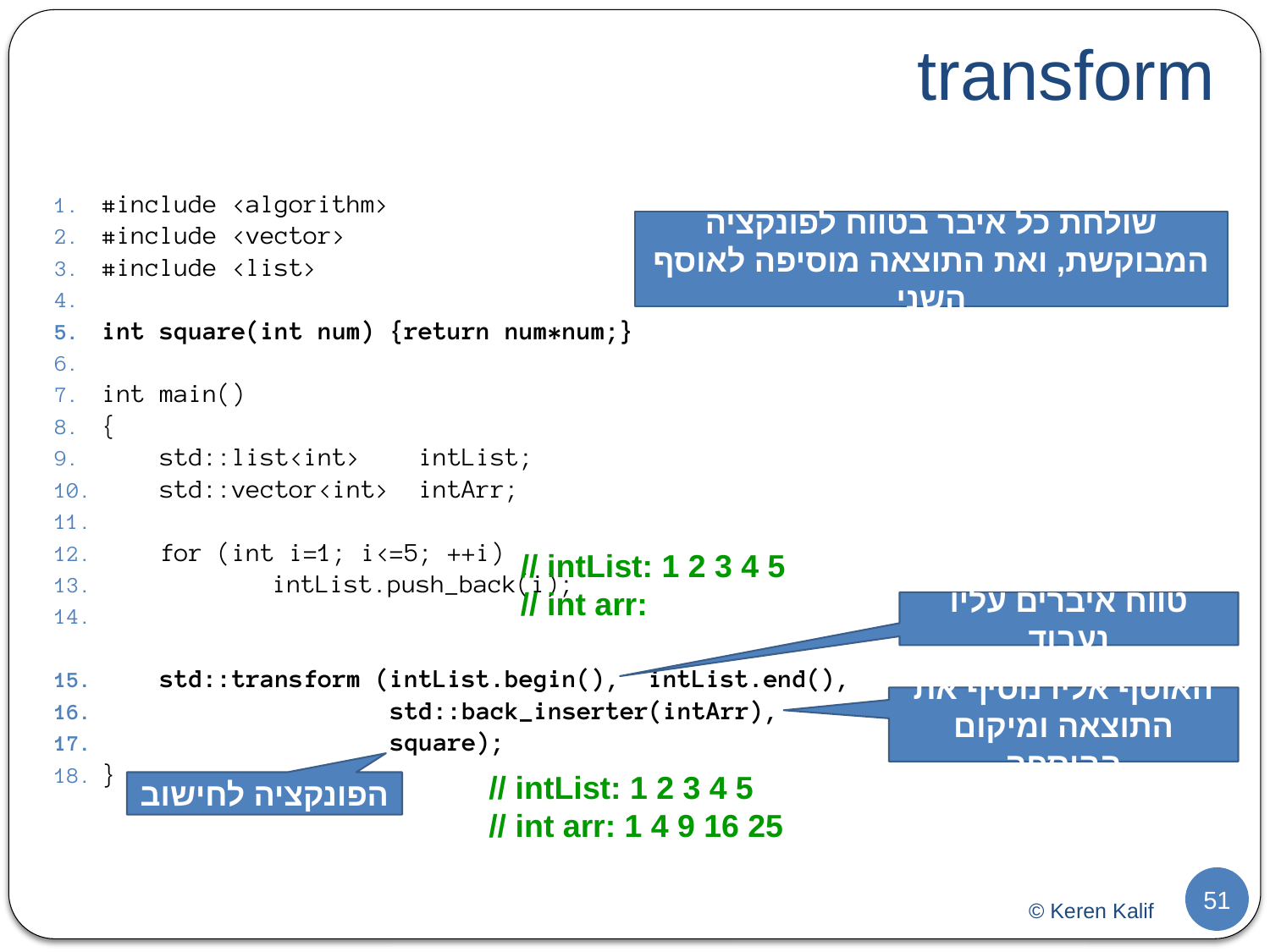

# transform
#include <algorithm>
#include <vector>
#include <list>

int square(int num) {return num*num;}

int main()
{
    std::list<int>    intList;
    std::vector<int>  intArr;

    for (int i=1; i<=5; ++i)
	   intList.push_back(i);

    std::transform (intList.begin(),  intList.end(),
                    std::back_inserter(intArr),
                    square);
}
שולחת כל איבר בטווח לפונקציה המבוקשת, ואת התוצאה מוסיפה לאוסף השני
// intList: 1 2 3 4 5
// int arr:
טווח איברים עליו נעבוד
האוסף אליו נוסיף את התוצאה ומיקום ההוספה
// intList: 1 2 3 4 5
// int arr: 1 4 9 16 25
הפונקציה לחישוב
51
© Keren Kalif